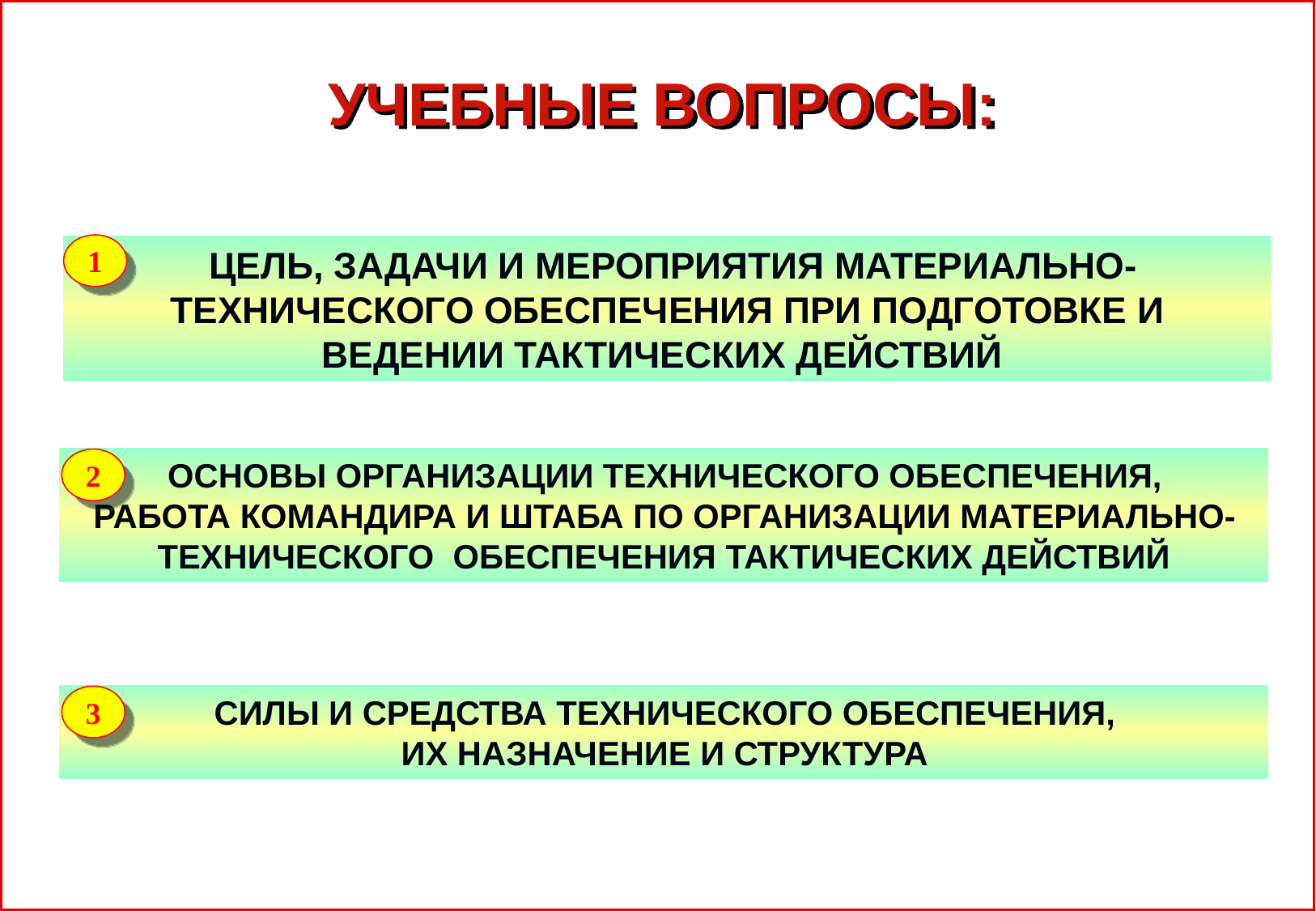

УЧЕБНЫЕ ВОПРОСЫ:
1
 ЦЕЛЬ, ЗАДАЧИ И МЕРОПРИЯТИЯ МАТЕРИАЛЬНО-ТЕХНИЧЕСКОГО ОБЕСПЕЧЕНИЯ ПРИ ПОДГОТОВКЕ И ВЕДЕНИИ ТАКТИЧЕСКИХ ДЕЙСТВИЙ
 ОСНОВЫ ОРГАНИЗАЦИИ ТЕХНИЧЕСКОГО ОБЕСПЕЧЕНИЯ,
РАБОТА КОМАНДИРА И ШТАБА ПО ОРГАНИЗАЦИИ МАТЕРИАЛЬНО-ТЕХНИЧЕСКОГО  ОБЕСПЕЧЕНИЯ ТАКТИЧЕСКИХ ДЕЙСТВИЙ
2
 СИЛЫ И СРЕДСТВА ТЕХНИЧЕСКОГО ОБЕСПЕЧЕНИЯ,
ИХ НАЗНАЧЕНИЕ И СТРУКТУРА
3